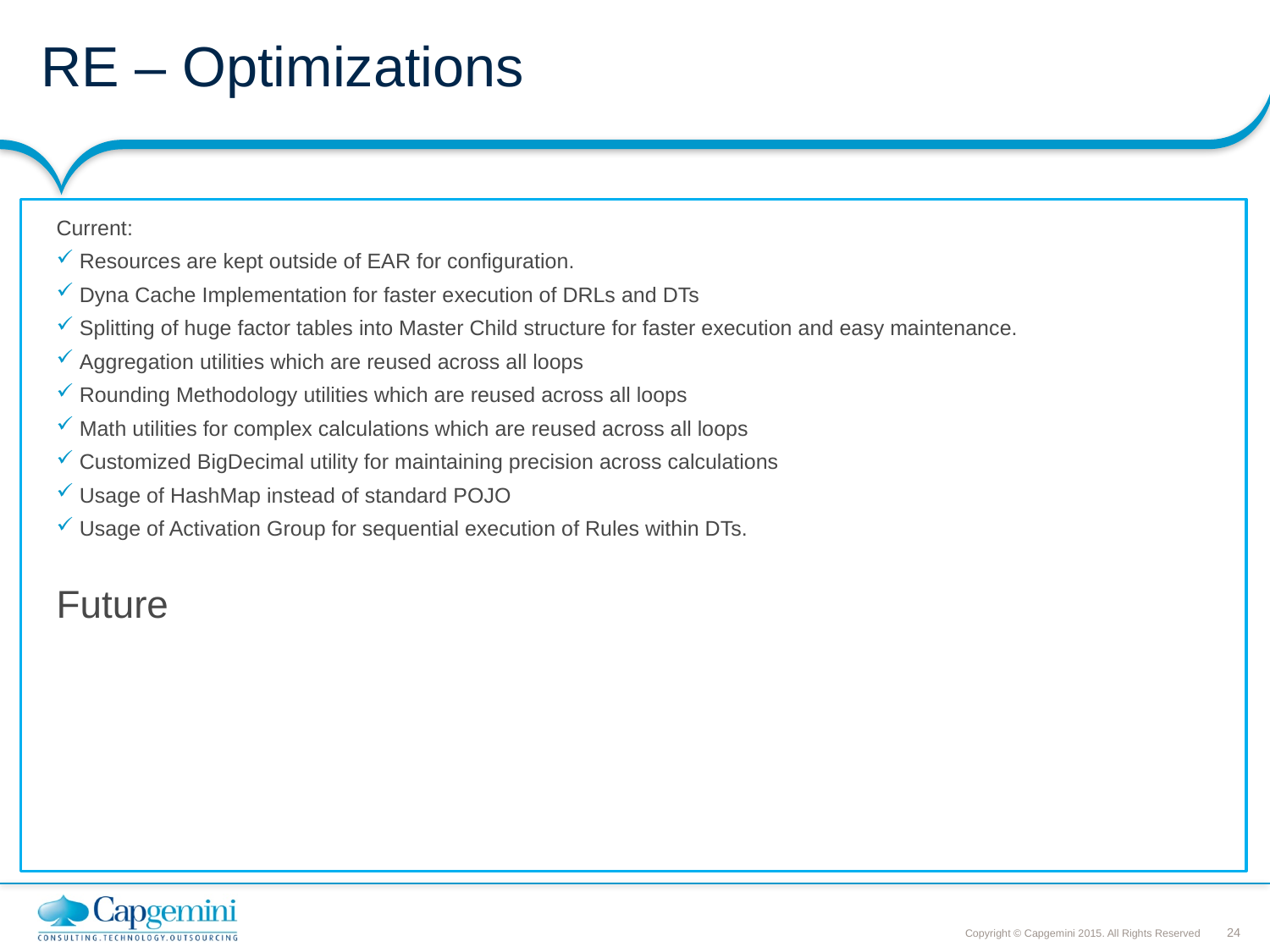

# RE – Optimizations

Current:
Resources are kept outside of EAR for configuration.
Dyna Cache Implementation for faster execution of DRLs and DTs
Splitting of huge factor tables into Master Child structure for faster execution and easy maintenance.
Aggregation utilities which are reused across all loops
Rounding Methodology utilities which are reused across all loops
Math utilities for complex calculations which are reused across all loops
Customized BigDecimal utility for maintaining precision across calculations
Usage of HashMap instead of standard POJO
Usage of Activation Group for sequential execution of Rules within DTs.

Future